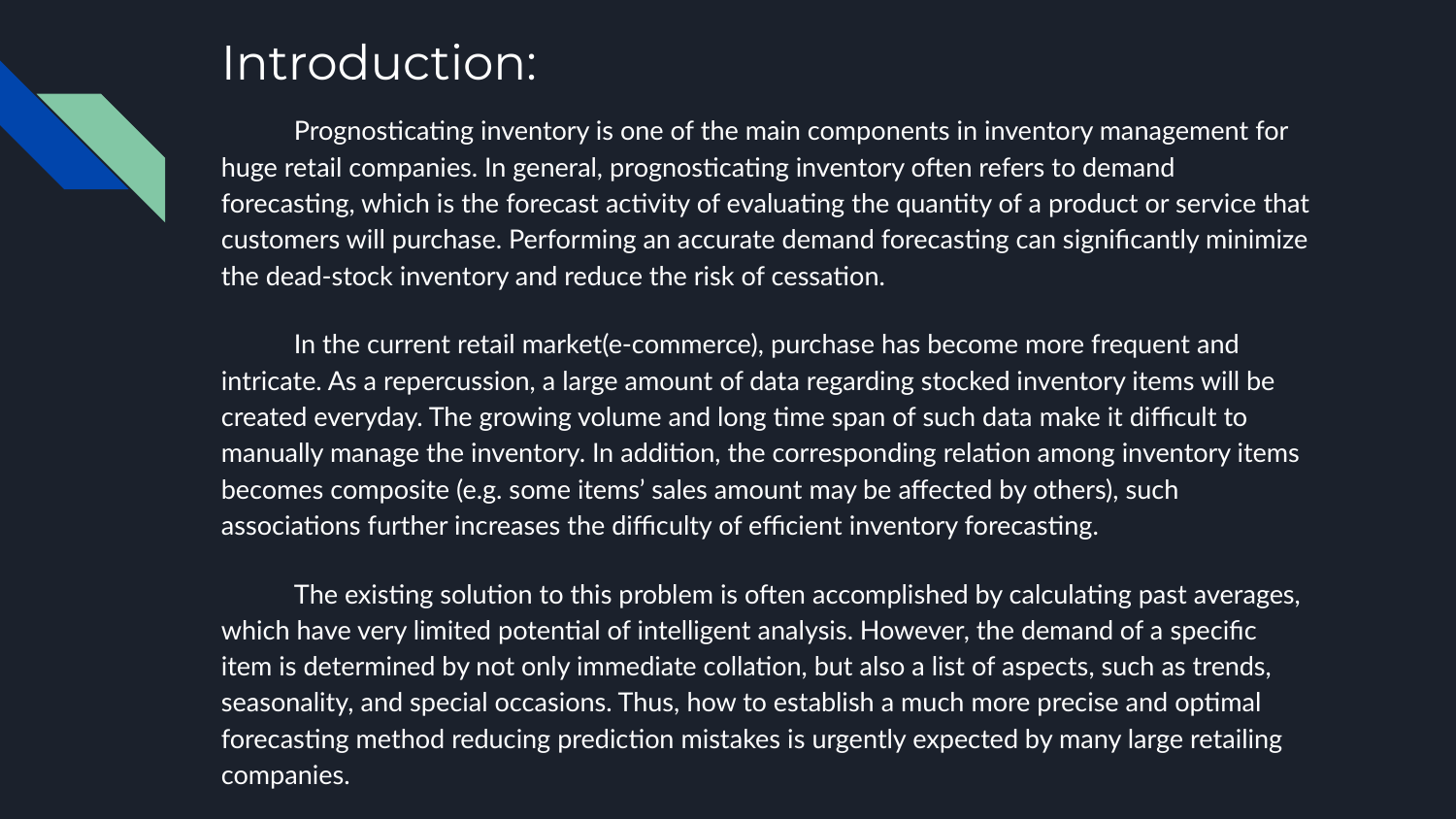

# Introduction:
Prognosticating inventory is one of the main components in inventory management for huge retail companies. In general, prognosticating inventory often refers to demand forecasting, which is the forecast activity of evaluating the quantity of a product or service that customers will purchase. Performing an accurate demand forecasting can significantly minimize the dead-stock inventory and reduce the risk of cessation.
In the current retail market(e-commerce), purchase has become more frequent and intricate. As a repercussion, a large amount of data regarding stocked inventory items will be created everyday. The growing volume and long time span of such data make it difficult to manually manage the inventory. In addition, the corresponding relation among inventory items becomes composite (e.g. some items’ sales amount may be affected by others), such associations further increases the difficulty of efficient inventory forecasting.
The existing solution to this problem is often accomplished by calculating past averages, which have very limited potential of intelligent analysis. However, the demand of a specific item is determined by not only immediate collation, but also a list of aspects, such as trends, seasonality, and special occasions. Thus, how to establish a much more precise and optimal forecasting method reducing prediction mistakes is urgently expected by many large retailing companies.